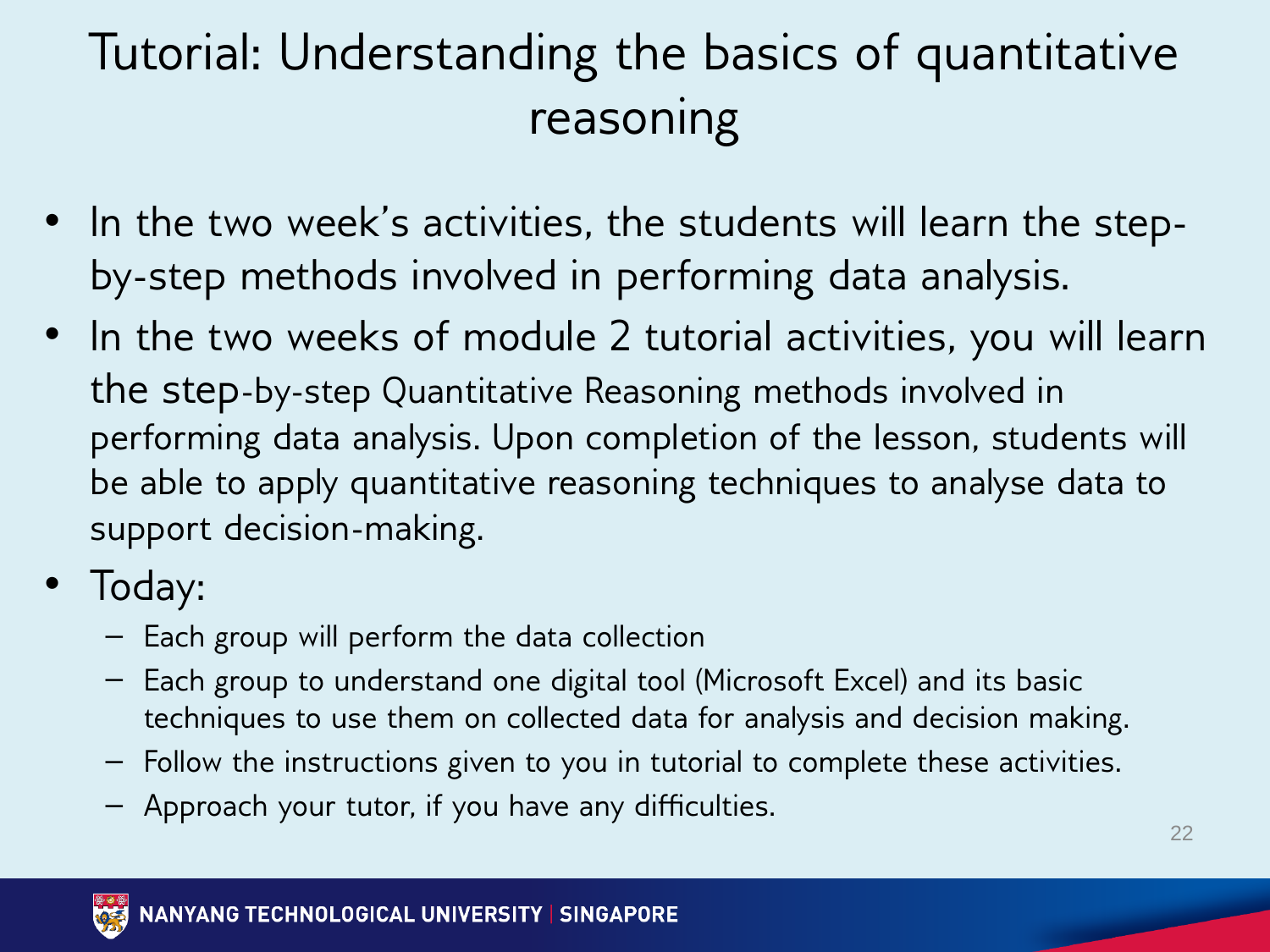

# Tutorial: Understanding the basics of quantitative reasoning
In the two week’s activities, the students will learn the step-by-step methods involved in performing data analysis.
In the two weeks of module 2 tutorial activities, you will learn the step-by-step Quantitative Reasoning methods involved in performing data analysis. Upon completion of the lesson, students will be able to apply quantitative reasoning techniques to analyse data to support decision-making.
Today:
Each group will perform the data collection
Each group to understand one digital tool (Microsoft Excel) and its basic techniques to use them on collected data for analysis and decision making.
Follow the instructions given to you in tutorial to complete these activities.
Approach your tutor, if you have any difficulties.

22